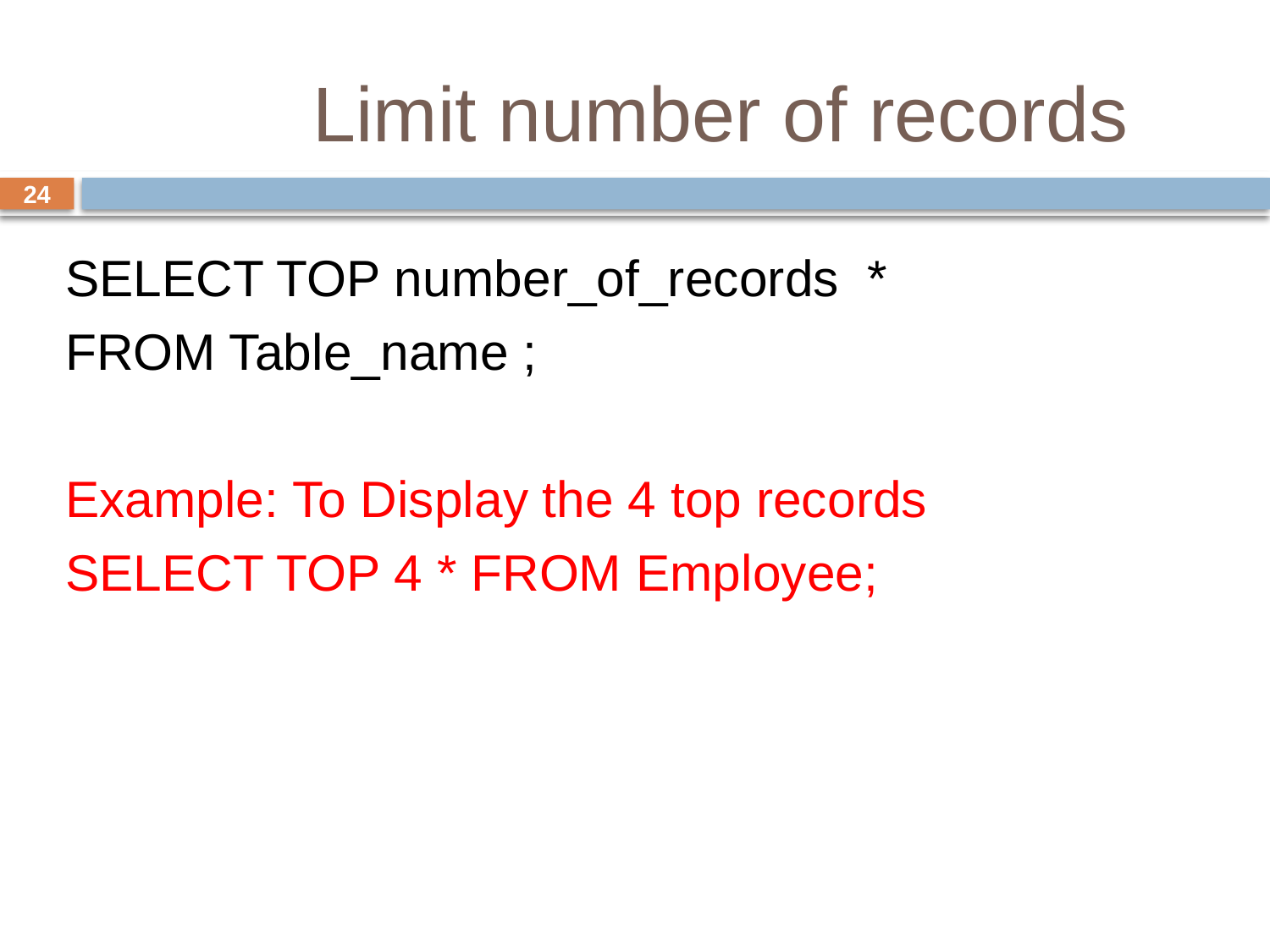

# Limit number of records
24
SELECT TOP number_of_records  *
FROM Table_name ;

Example: To Display the 4 top records
SELECT TOP 4 * FROM Employee;